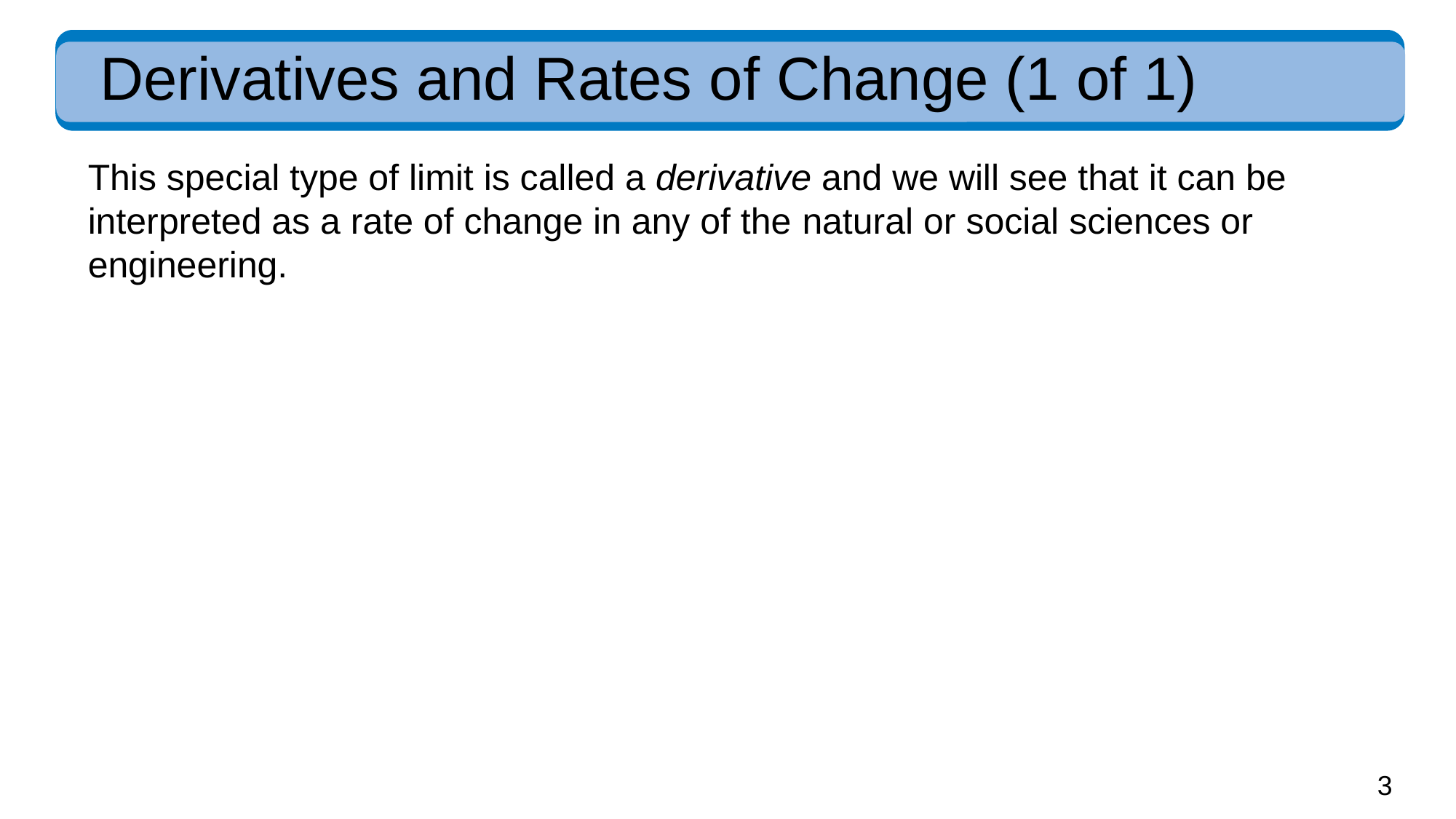

# Derivatives and Rates of Change (1 of 1)
This special type of limit is called a derivative and we will see that it can be interpreted as a rate of change in any of the natural or social sciences or engineering.